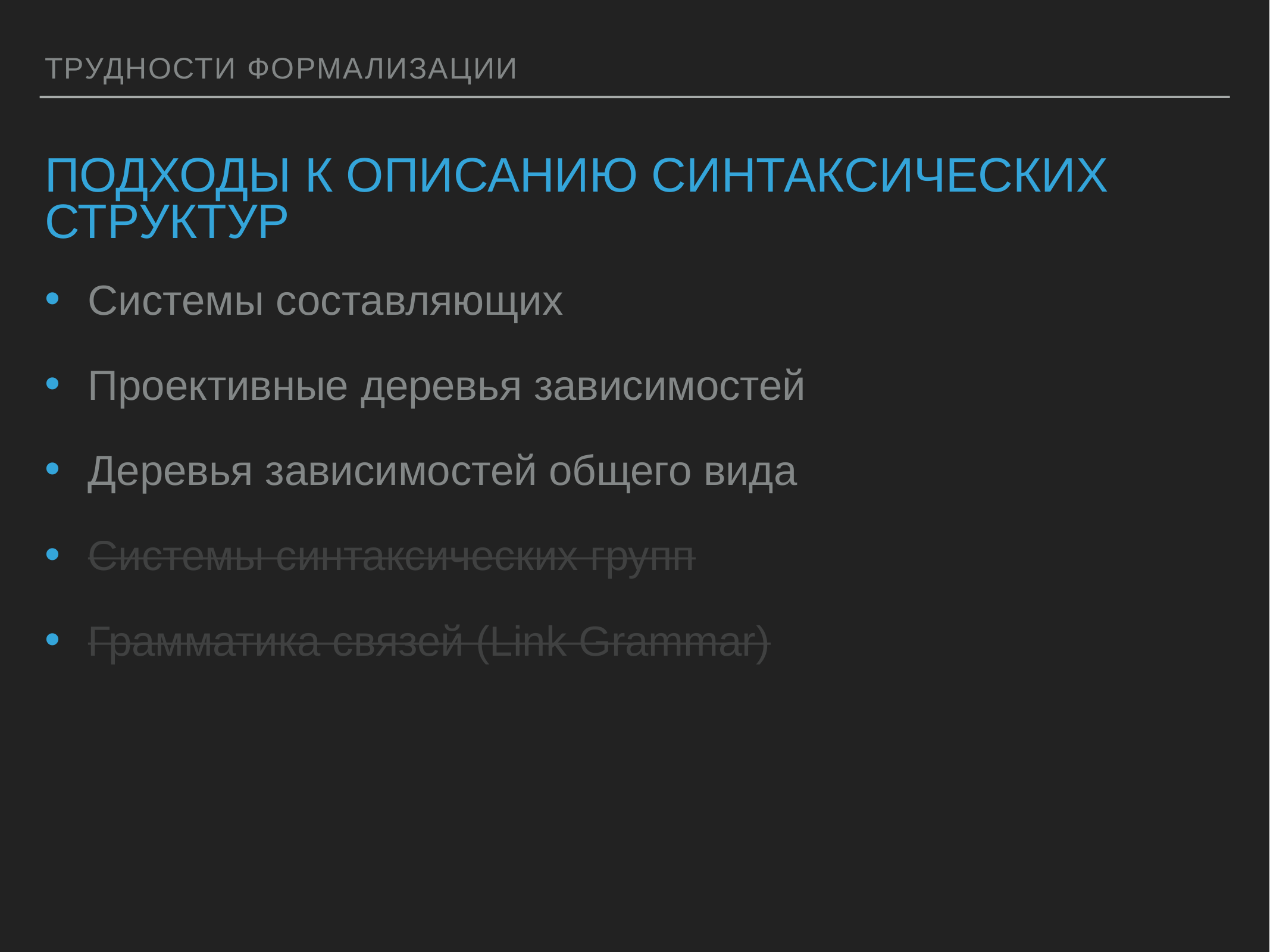

ТРУДНОСТИ ФОРМАЛИЗАЦИИ
# Подходы к описанию синтаксических структур
Системы составляющих
Проективные деревья зависимостей
Деревья зависимостей общего вида
Системы синтаксических групп
Грамматика связей (Link Grammar)